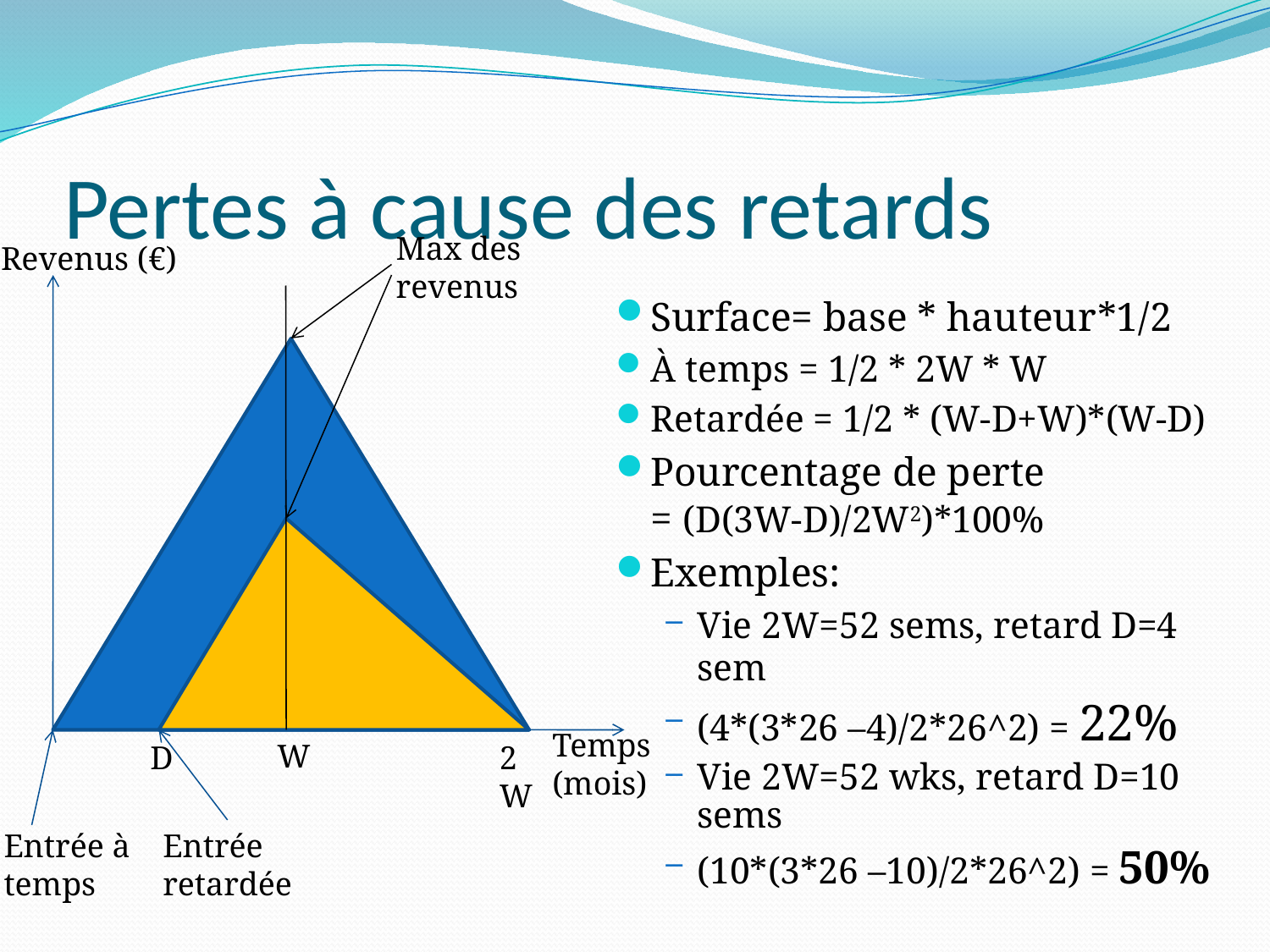

# Pertes à cause des retards
Max des
revenus
Revenus (€)
Surface= base * hauteur*1/2
À temps = 1/2 * 2W * W
Retardée = 1/2 * (W-D+W)*(W-D)
Pourcentage de perte
= (D(3W-D)/2W2)*100%
Exemples:
Vie 2W=52 sems, retard D=4 sem
(4*(3*26 –4)/2*26^2) = 22%
Vie 2W=52 wks, retard D=10 sems
(10*(3*26 –10)/2*26^2) = 50%

Temps (mois)
W
D
2W
Entrée à
temps
Entrée
retardée